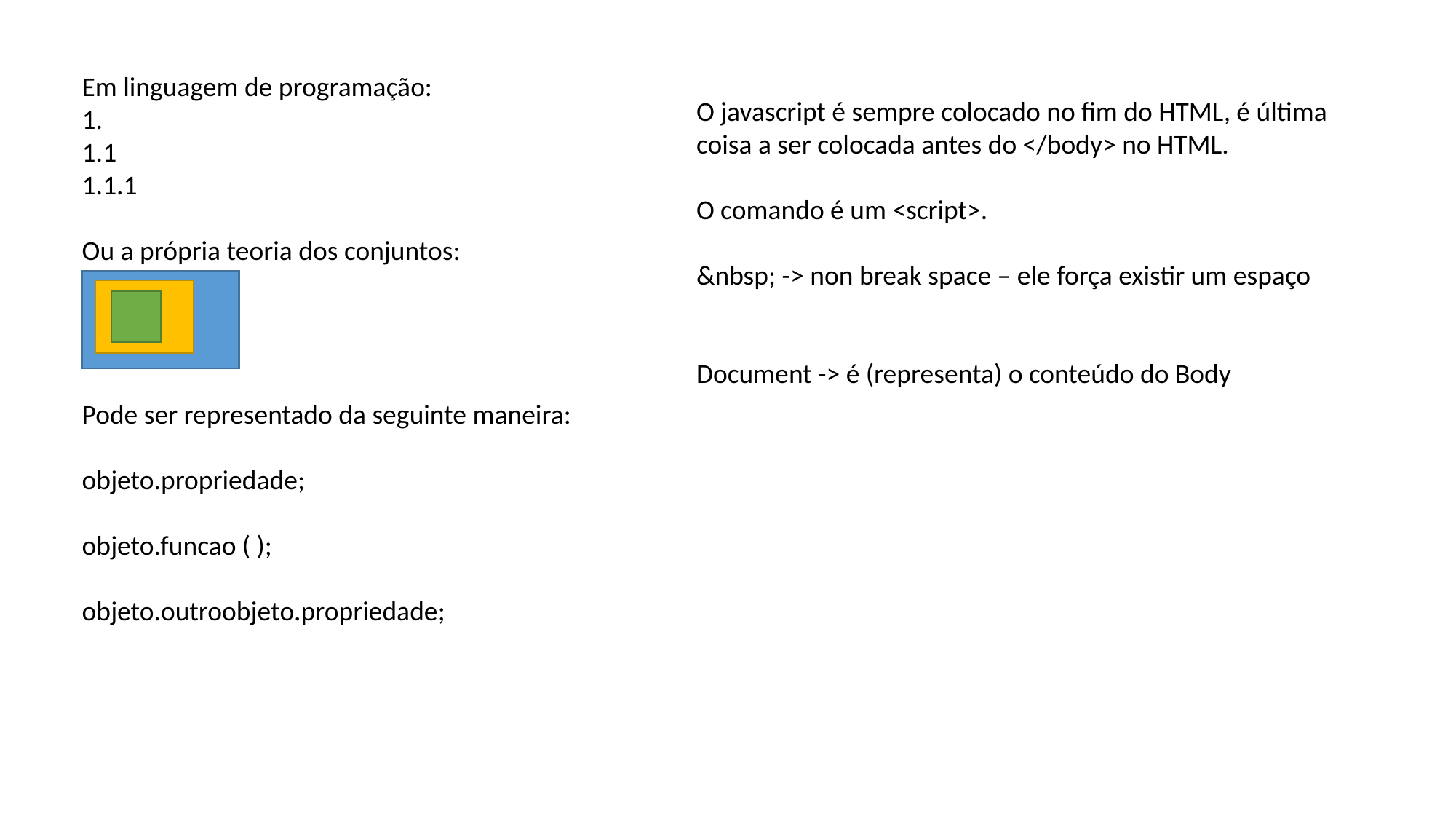

Em linguagem de programação:
1.
1.1
1.1.1

Ou a própria teoria dos conjuntos:

Pode ser representado da seguinte maneira:

objeto.propriedade;

objeto.funcao ( );

objeto.outroobjeto.propriedade;
O javascript é sempre colocado no fim do HTML, é última coisa a ser colocada antes do </body> no HTML.

O comando é um <script>.

&nbsp; -> non break space – ele força existir um espaço

Document -> é (representa) o conteúdo do Body